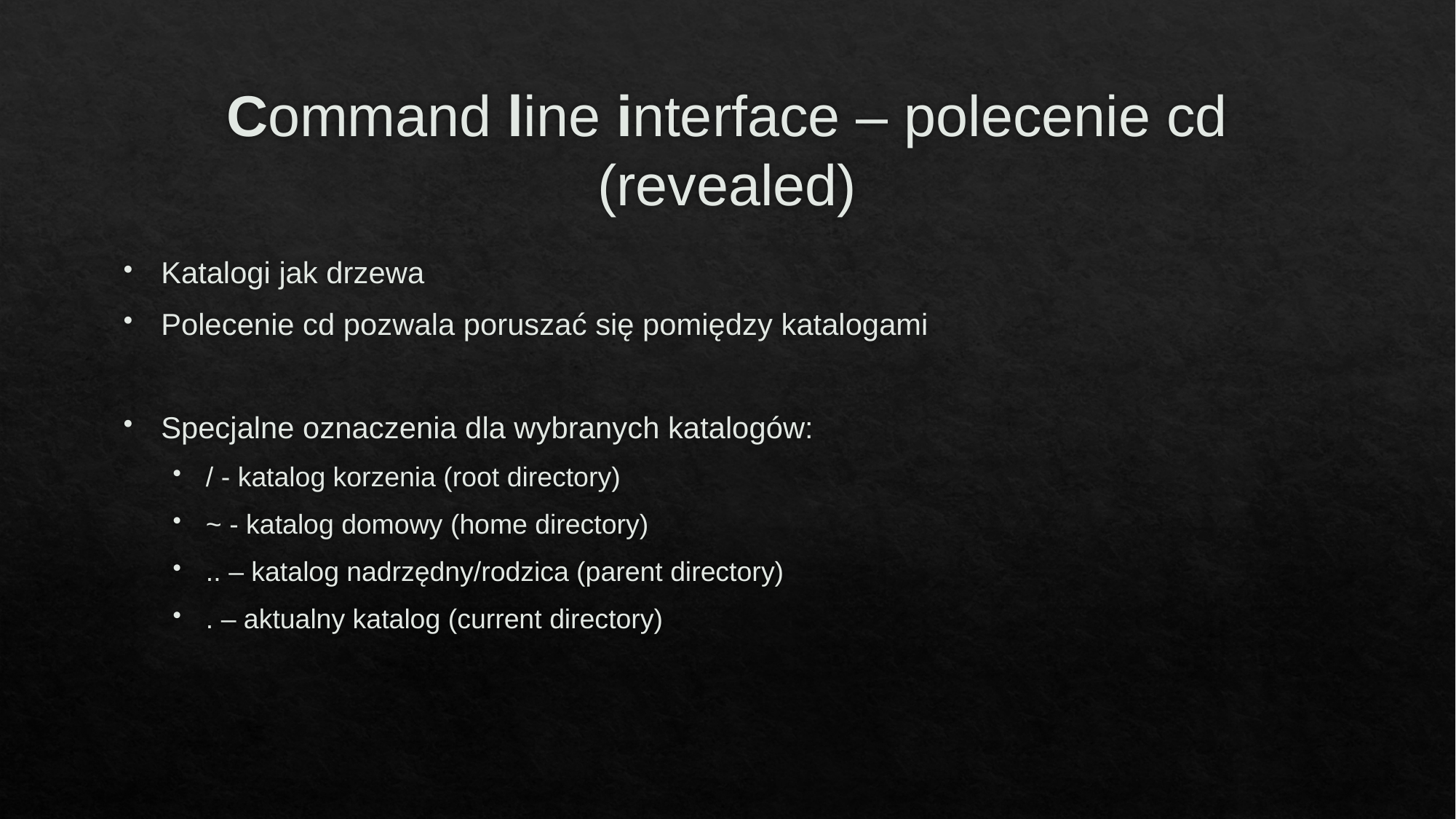

# Command line interface – polecenie cd (revealed)
Katalogi jak drzewa
Polecenie cd pozwala poruszać się pomiędzy katalogami

Specjalne oznaczenia dla wybranych katalogów:
/ - katalog korzenia (root directory)
~ - katalog domowy (home directory)
.. – katalog nadrzędny/rodzica (parent directory)
. – aktualny katalog (current directory)